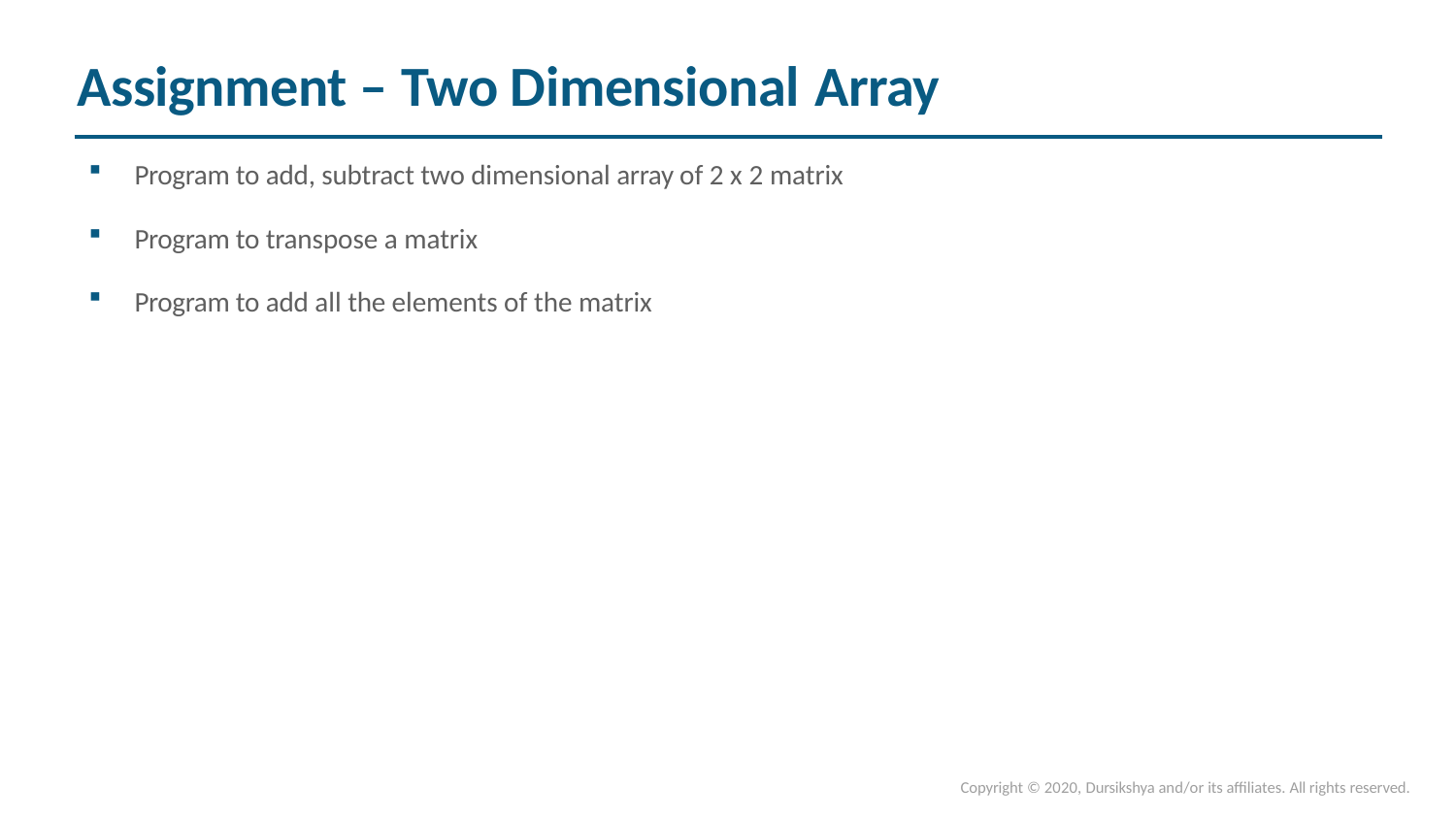

# Assignment – Two Dimensional Array

Program to add, subtract two dimensional array of 2 x 2 matrix

Program to transpose a matrix

Program to add all the elements of the matrix
Copyright © 2020, Dursikshya and/or its affiliates. All rights reserved.